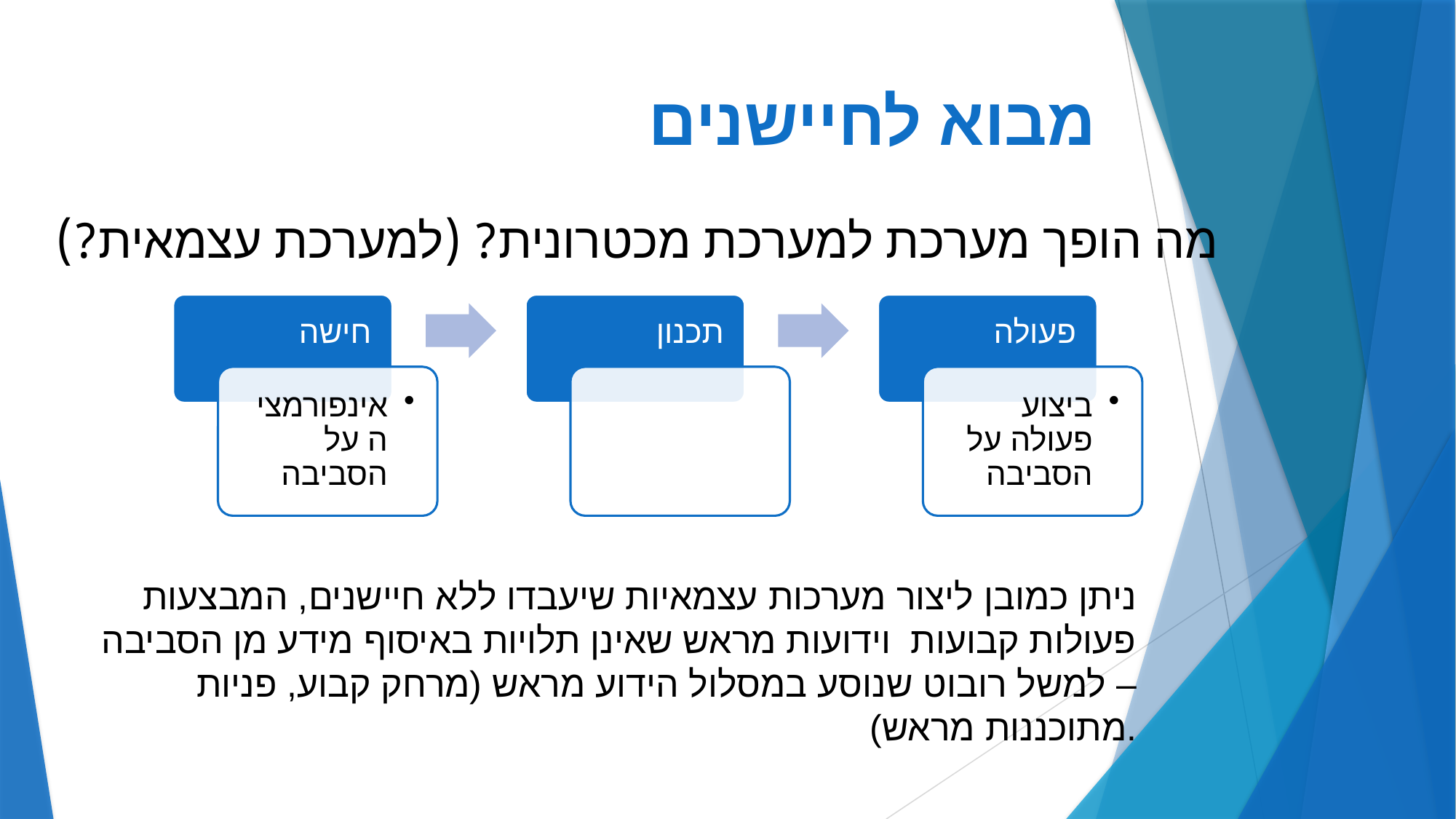

# מבוא לחיישנים
חישה
אינפורמציה על הסביבה

תכנון

פעולה
ביצוע פעולה על הסביבה
מה הופך מערכת למערכת מכטרונית? (למערכת עצמאית?)
ניתן כמובן ליצור מערכות עצמאיות שיעבדו ללא חיישנים, המבצעות פעולות קבועות  וידועות מראש שאינן תלויות באיסוף מידע מן הסביבה – למשל רובוט שנוסע במסלול הידוע מראש (מרחק קבוע, פניות מתוכננות מראש).